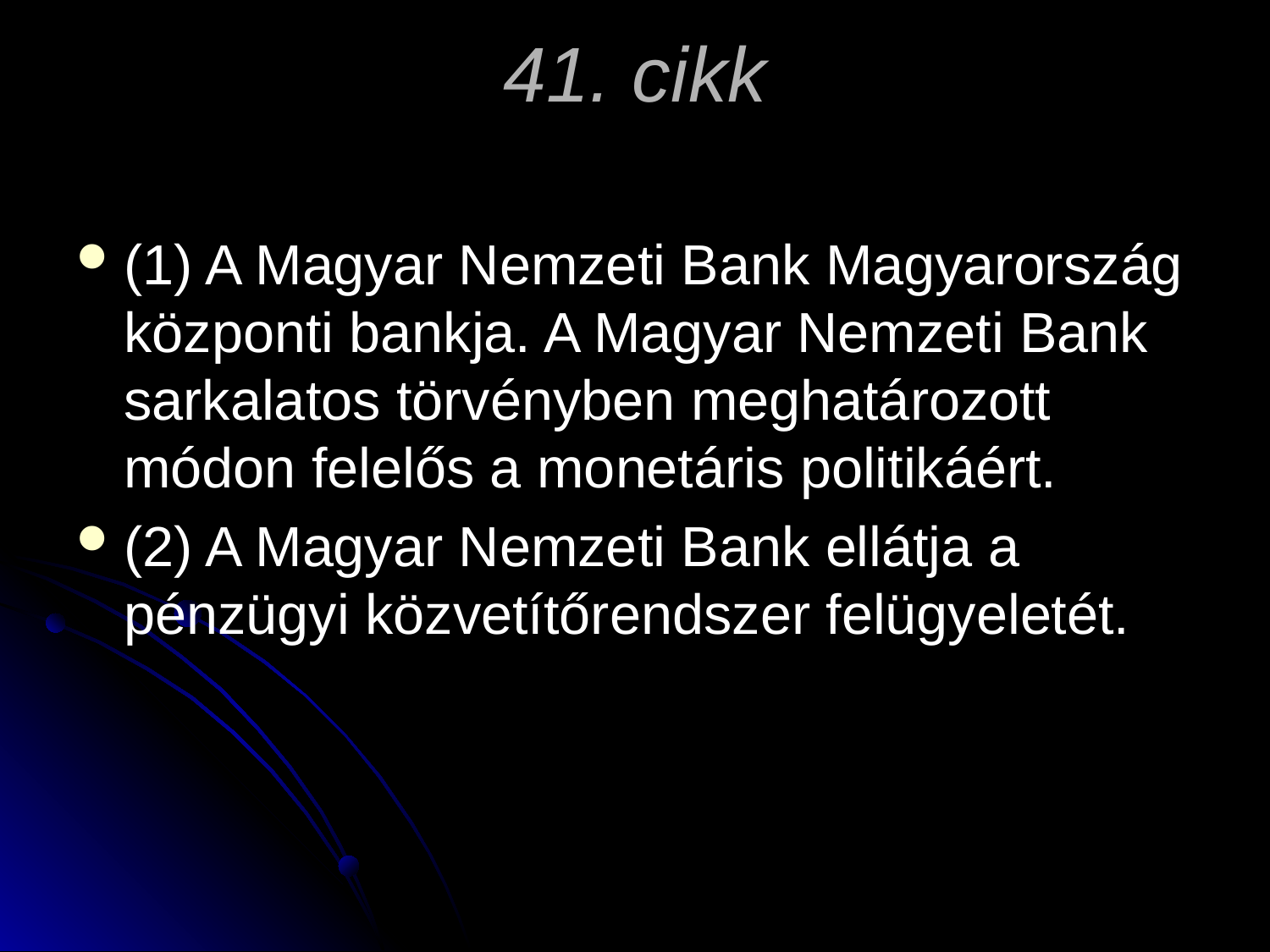

# 41. cikk
(1) A Magyar Nemzeti Bank Magyarország központi bankja. A Magyar Nemzeti Bank sarkalatos törvényben meghatározott módon felelős a monetáris politikáért.
(2) A Magyar Nemzeti Bank ellátja a pénzügyi közvetítőrendszer felügyeletét.